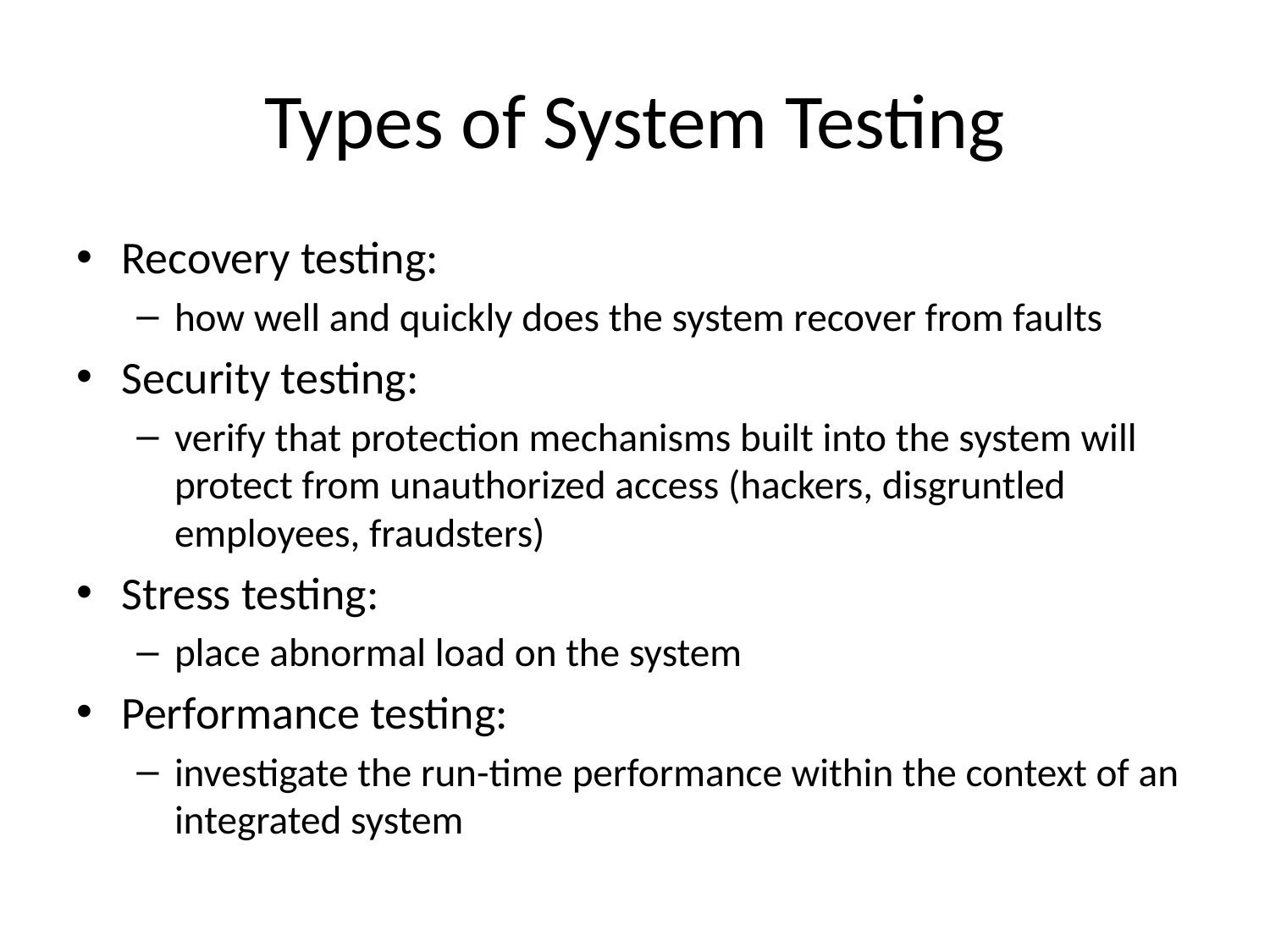

# Types of System Testing
Recovery testing:
how well and quickly does the system recover from faults
Security testing:
verify that protection mechanisms built into the system will protect from unauthorized access (hackers, disgruntled employees, fraudsters)
Stress testing:
place abnormal load on the system
Performance testing:
investigate the run-time performance within the context of an integrated system